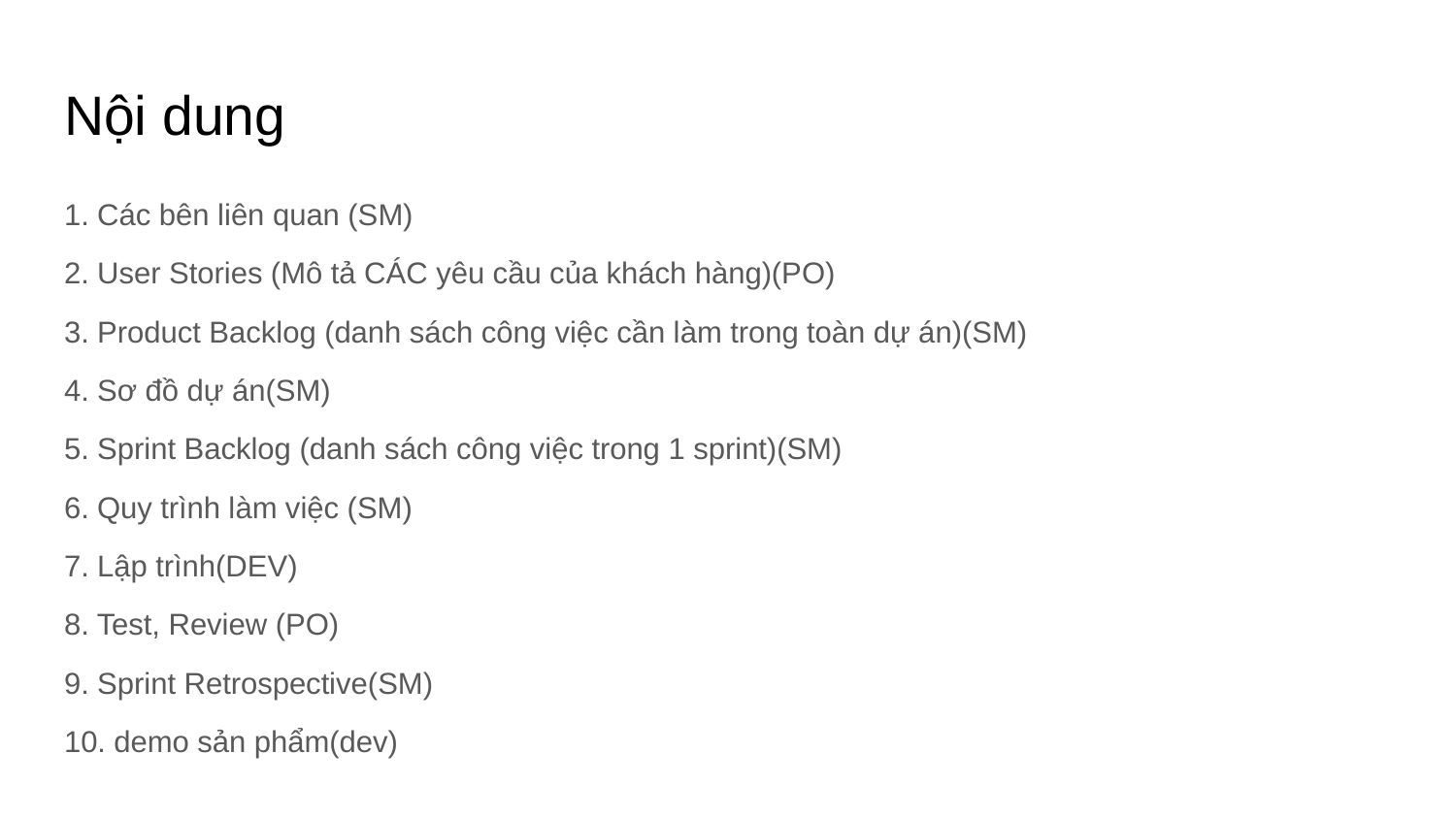

# Nội dung
1. Các bên liên quan (SM)
2. User Stories (Mô tả CÁC yêu cầu của khách hàng)(PO)
3. Product Backlog (danh sách công việc cần làm trong toàn dự án)(SM)
4. Sơ đồ dự án(SM)
5. Sprint Backlog (danh sách công việc trong 1 sprint)(SM)
6. Quy trình làm việc (SM)
7. Lập trình(DEV)
8. Test, Review (PO)
9. Sprint Retrospective(SM)
10. demo sản phẩm(dev)